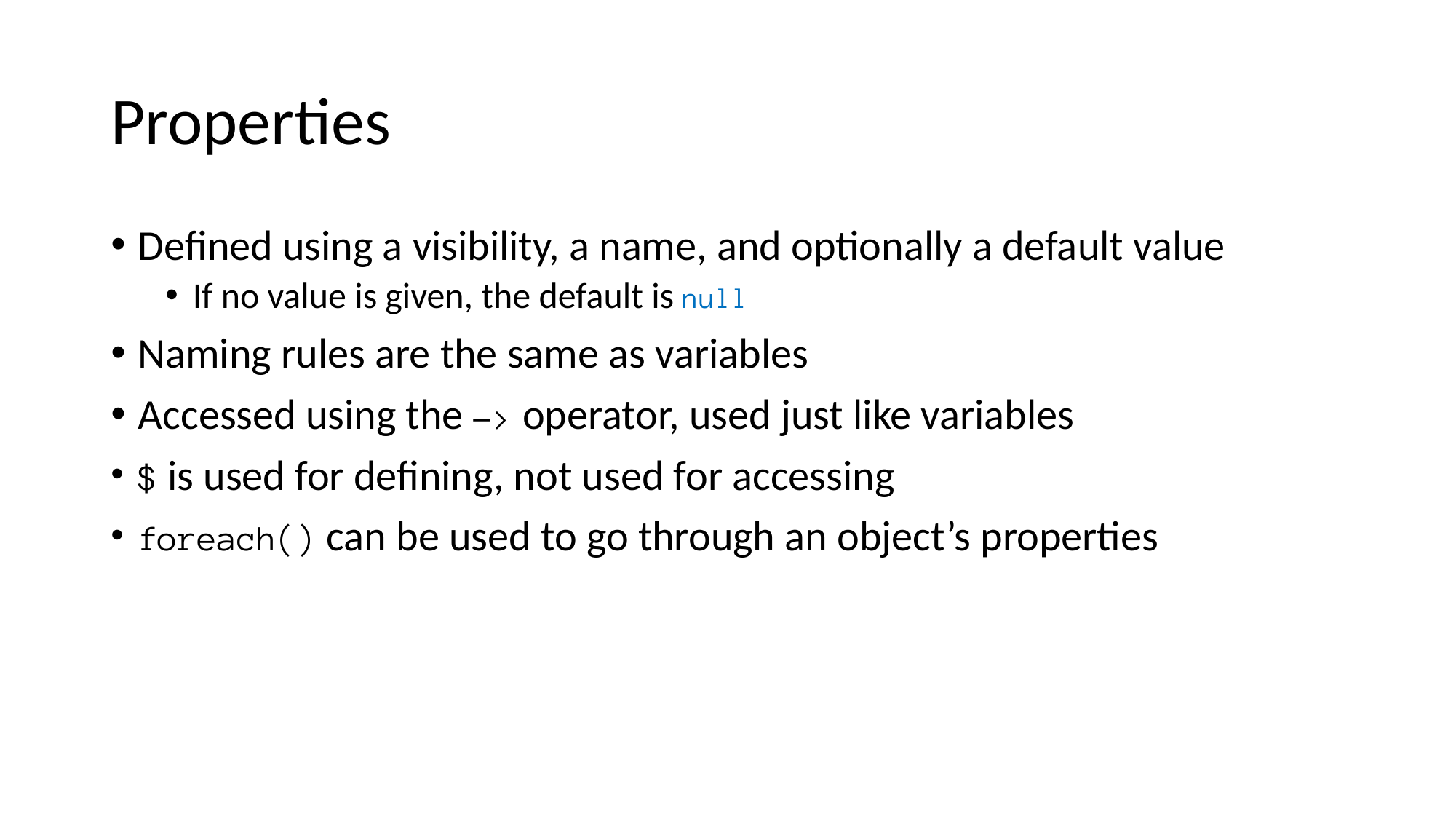

# Properties
Defined using a visibility, a name, and optionally a default value
If no value is given, the default is null
Naming rules are the same as variables
Accessed using the -> operator, used just like variables
$ is used for defining, not used for accessing
foreach() can be used to go through an object’s properties